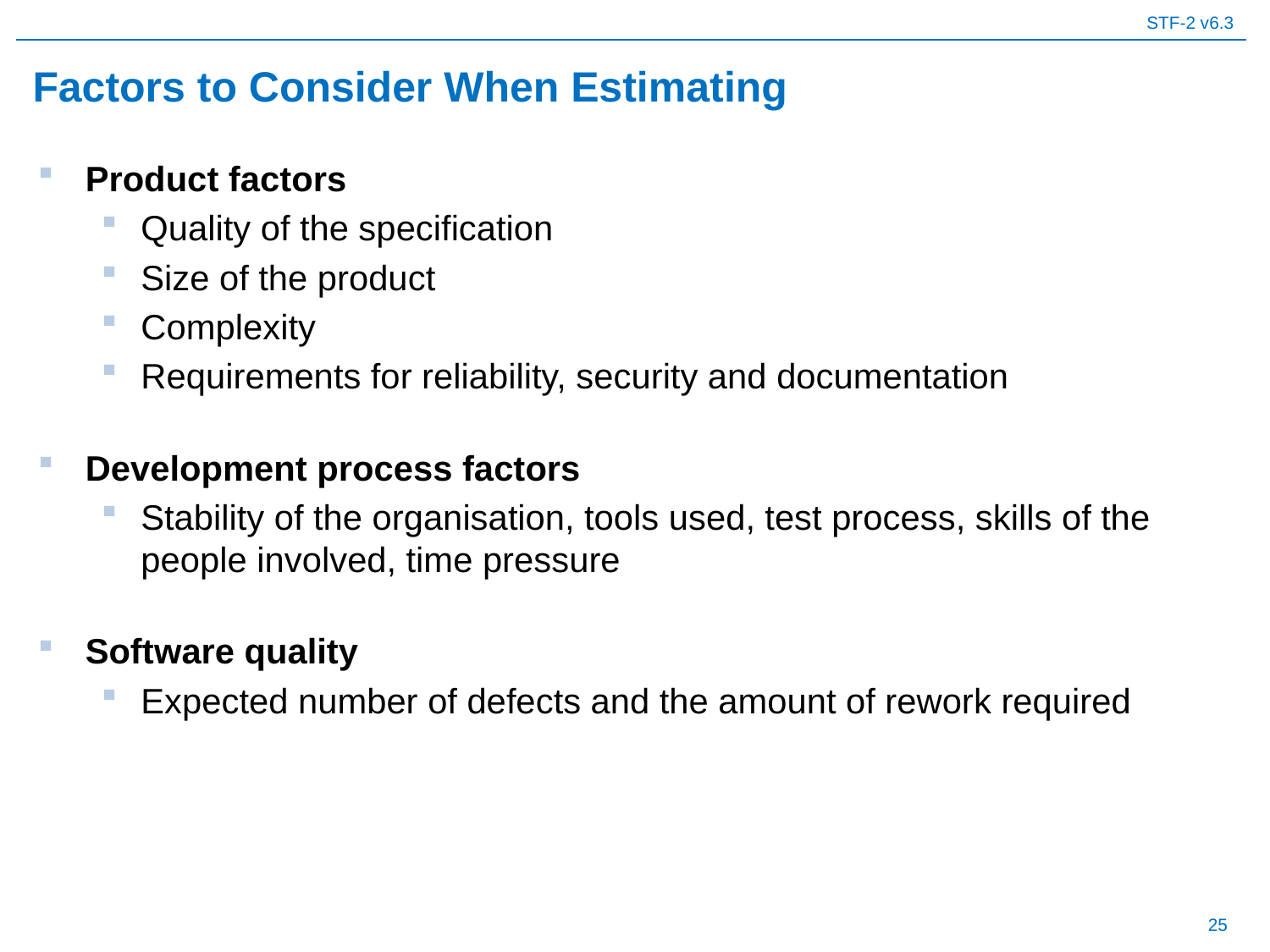

# Factors to Consider When Estimating
Product factors
Quality of the specification
Size of the product
Complexity
Requirements for reliability, security and documentation
Development process factors
Stability of the organisation, tools used, test process, skills of the people involved, time pressure
Software quality
Expected number of defects and the amount of rework required